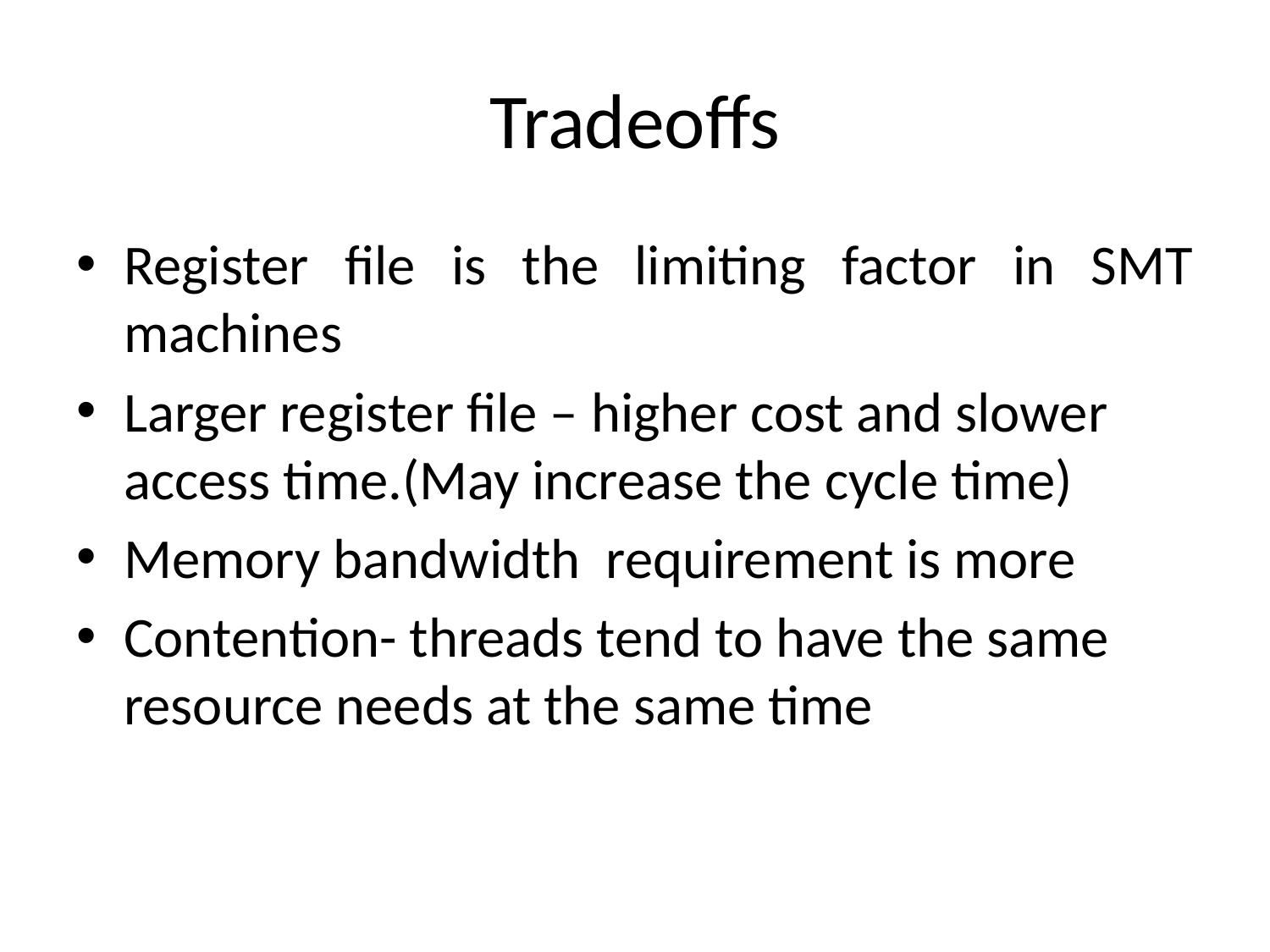

# Tradeoffs
Register file is the limiting factor in SMT machines
Larger register file – higher cost and slower access time.(May increase the cycle time)
Memory bandwidth  requirement is more
Contention- threads tend to have the same resource needs at the same time